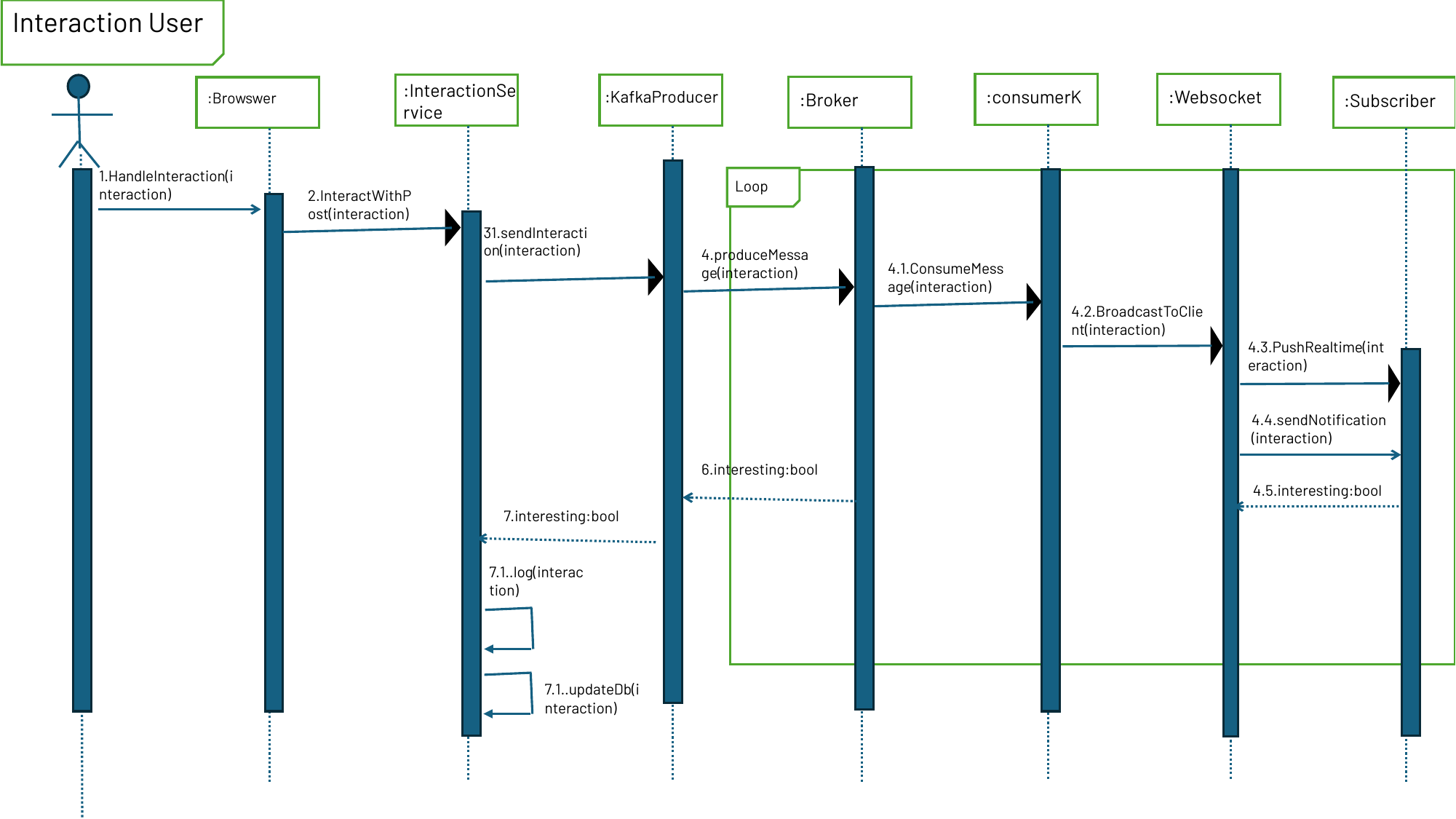

Interaction User

:InteractionService

:consumerK

:Websocket

:KafkaProducer

:Broker

:Browswer

:Subscriber

1.HandleInteraction(interaction)

Loop
2.InteractWithPost(interaction)

31.sendInteraction(interaction)
4.produceMessage(interaction)
4.1.ConsumeMessage(interaction)

4.2.BroadcastToClient(interaction)

4.3.PushRealtime(interaction)

4.4.sendNotification(interaction)
6.interesting:bool
4.5.interesting:bool
7.interesting:bool
7.1..log(interaction)
7.1..updateDb(interaction)